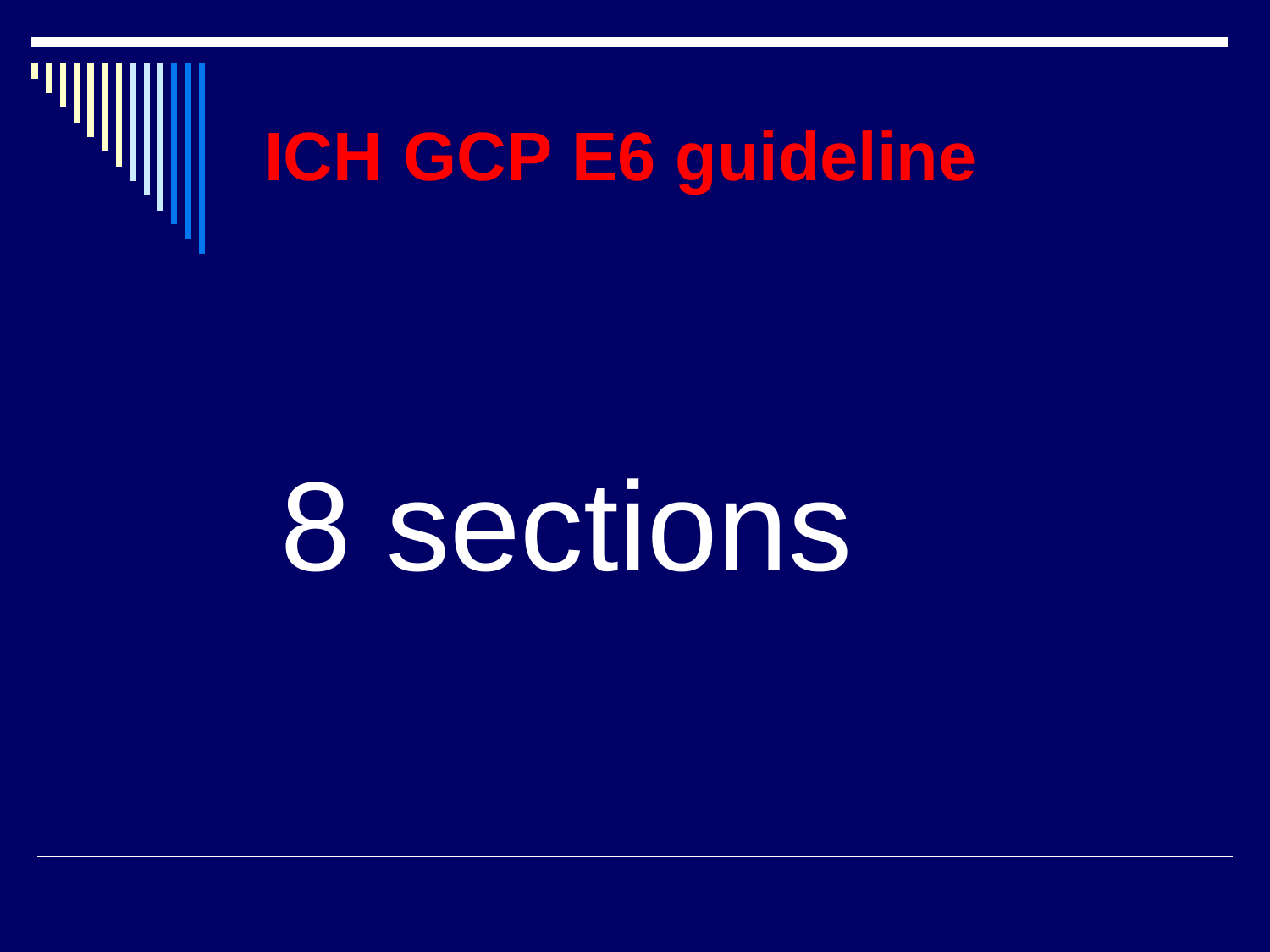

# ICH	GCP E6 guideline
8 sections